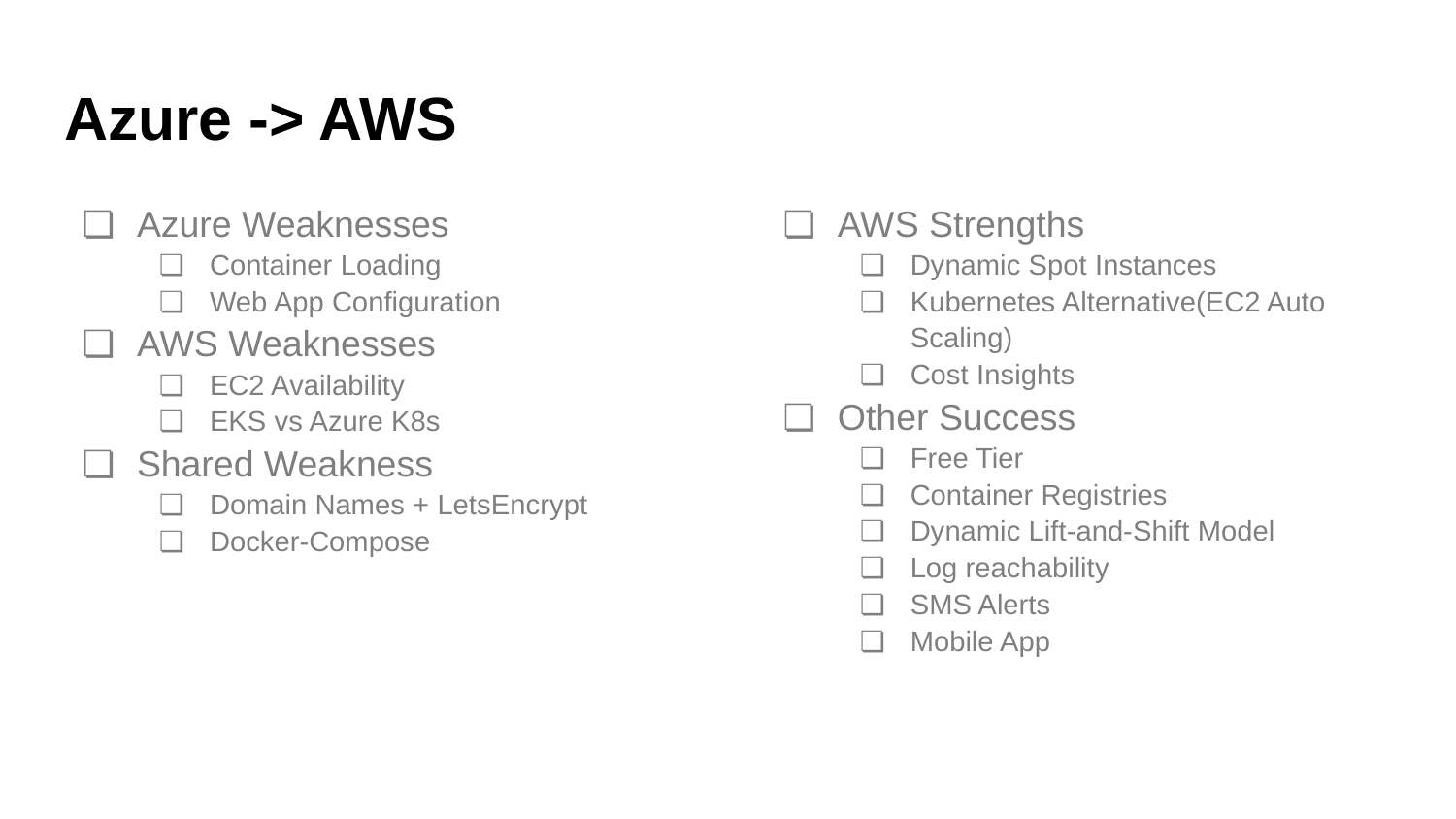

# Azure -> AWS
Azure Weaknesses
Container Loading
Web App Configuration
AWS Weaknesses
EC2 Availability
EKS vs Azure K8s
Shared Weakness
Domain Names + LetsEncrypt
Docker-Compose
AWS Strengths
Dynamic Spot Instances
Kubernetes Alternative(EC2 Auto Scaling)
Cost Insights
Other Success
Free Tier
Container Registries
Dynamic Lift-and-Shift Model
Log reachability
SMS Alerts
Mobile App